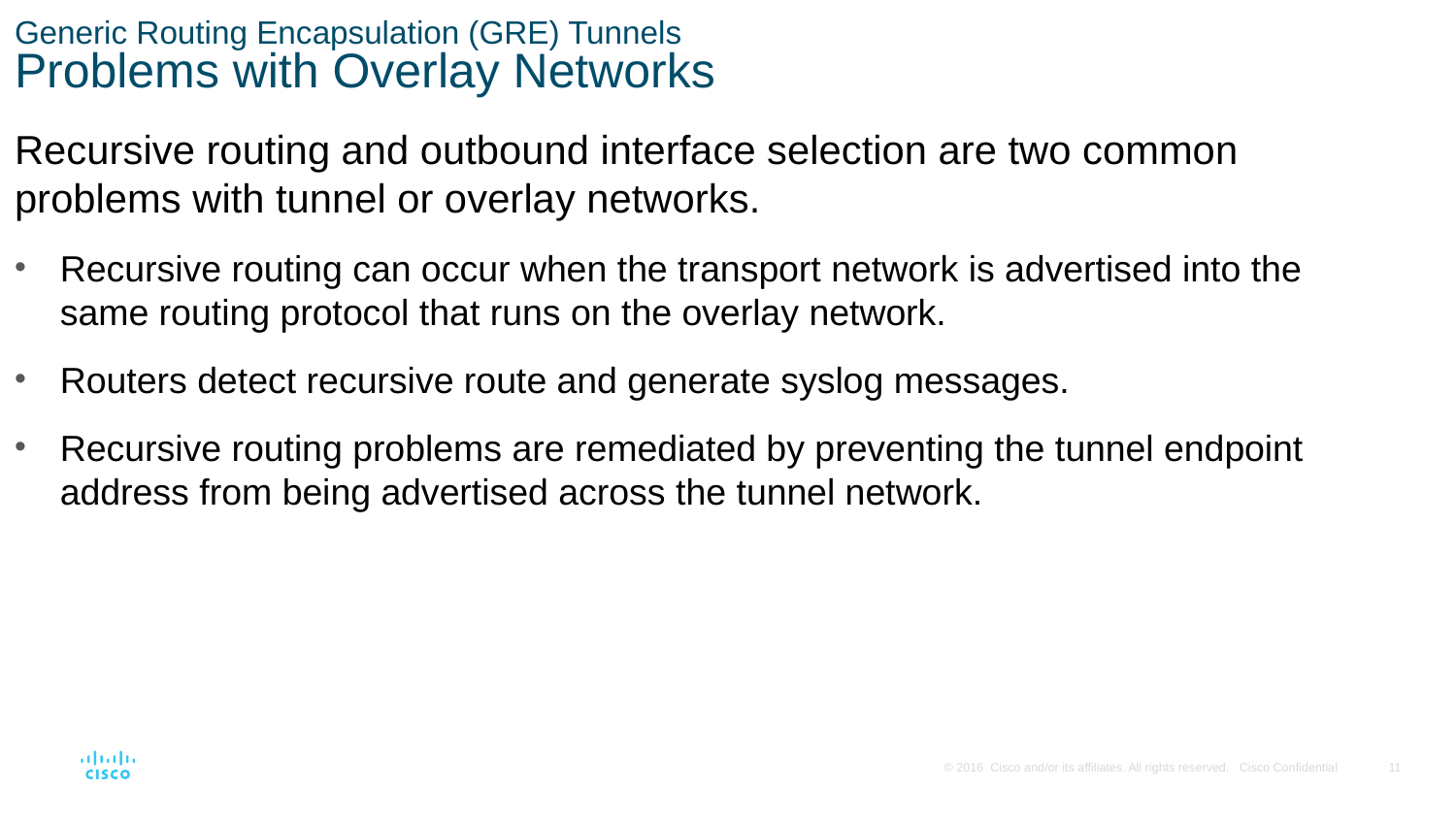

# Generic Routing Encapsulation (GRE) Tunnels Problems with Overlay Networks
Recursive routing and outbound interface selection are two common problems with tunnel or overlay networks.
Recursive routing can occur when the transport network is advertised into the same routing protocol that runs on the overlay network.
Routers detect recursive route and generate syslog messages.
Recursive routing problems are remediated by preventing the tunnel endpoint address from being advertised across the tunnel network.